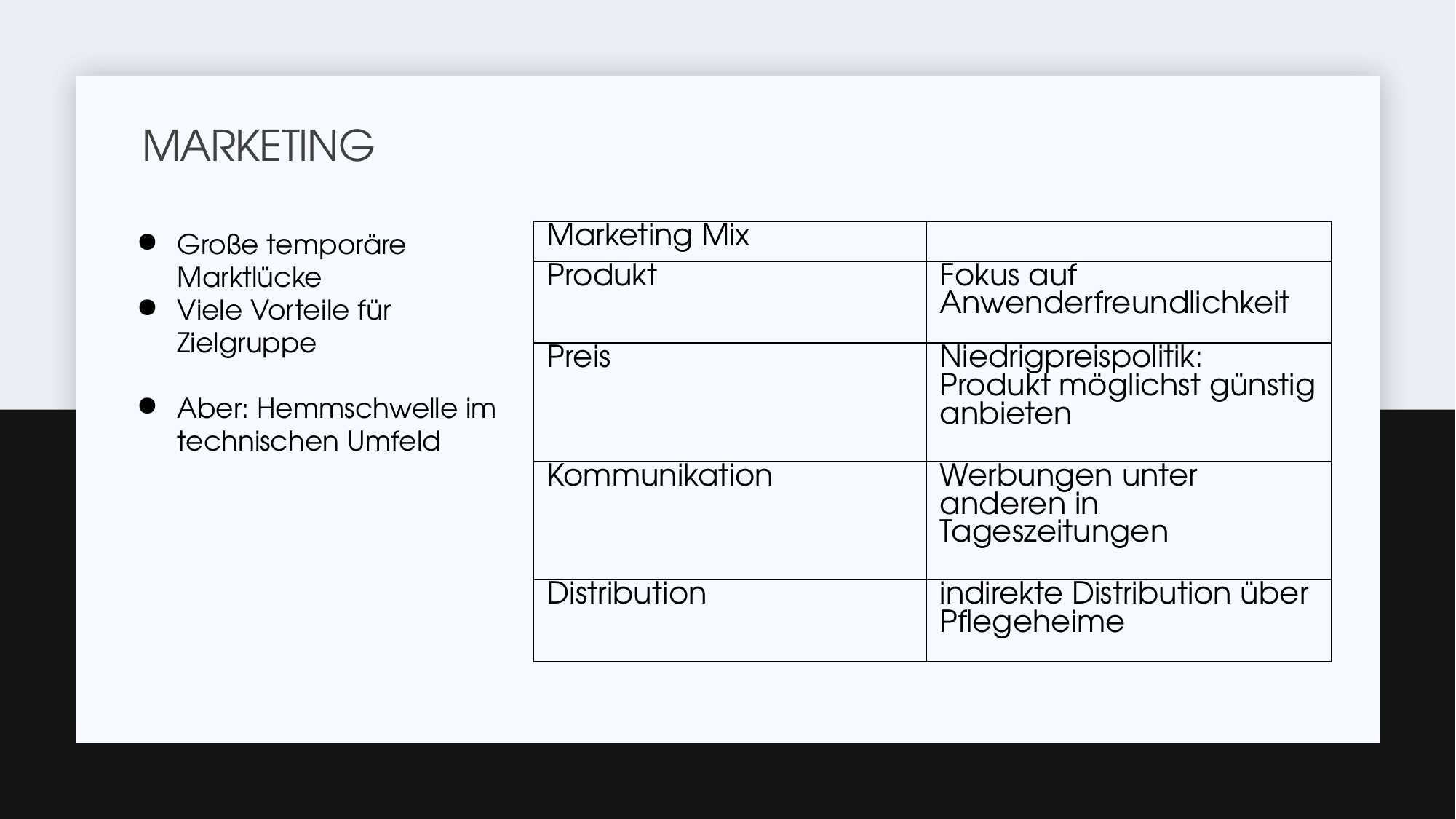

# Marketing
Große temporäre Marktlücke
Viele Vorteile für Zielgruppe

Aber: Hemmschwelle im technischen Umfeld
| Marketing Mix |  |
| --- | --- |
| Produkt | Fokus auf Anwenderfreundlichkeit |
| Preis | Niedrigpreispolitik: Produkt möglichst günstig anbieten |
| Kommunikation | Werbungen unter anderen in Tageszeitungen |
| Distribution | indirekte Distribution über Pflegeheime |